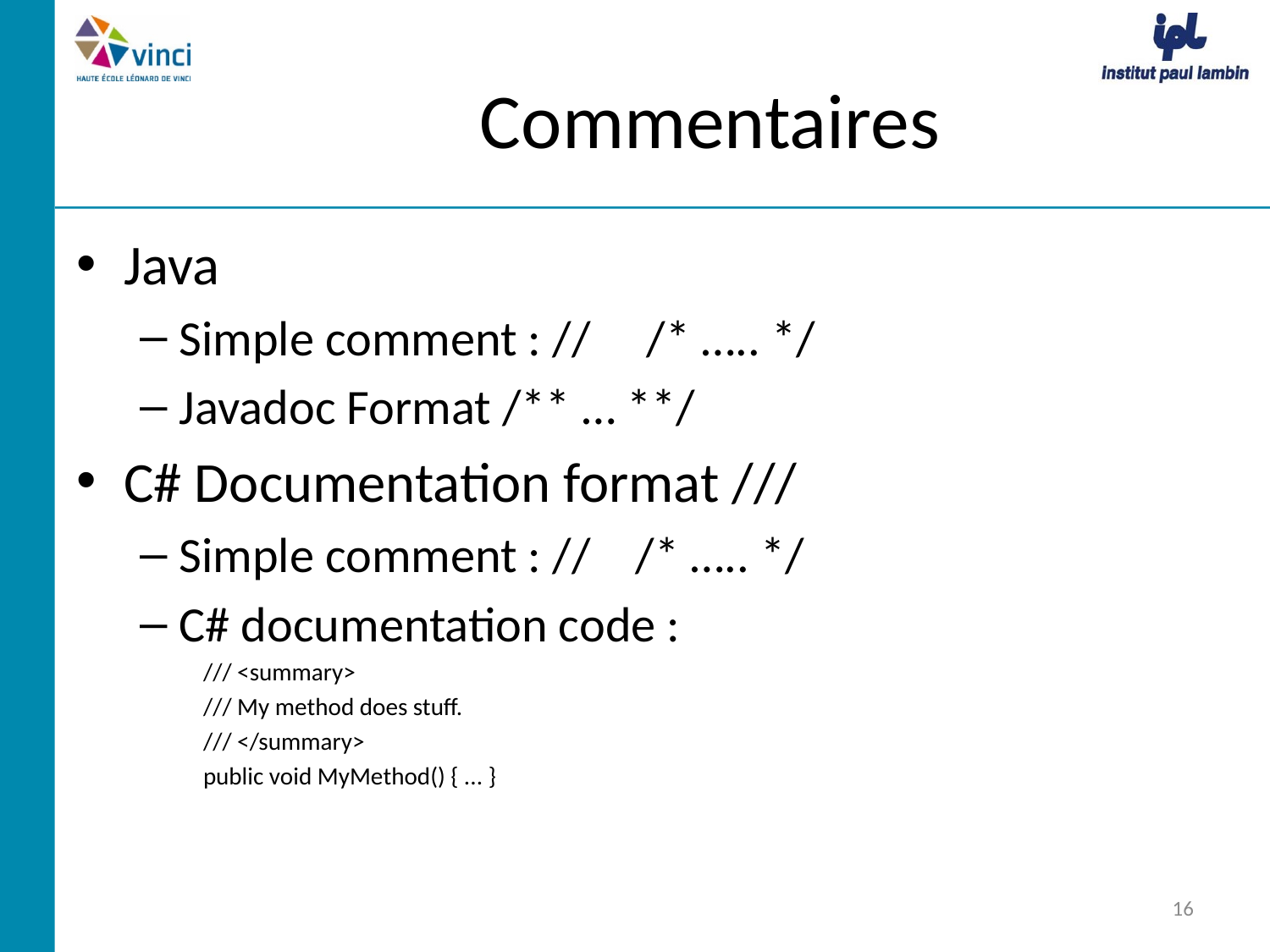

# Commentaires
Java
Simple comment : //     /* ….. */
Javadoc Format /** … **/
C# Documentation format ///
Simple comment : //    /* ….. */
C# documentation code :
/// <summary>
/// My method does stuff.
/// </summary>
public void MyMethod() { ... }
16